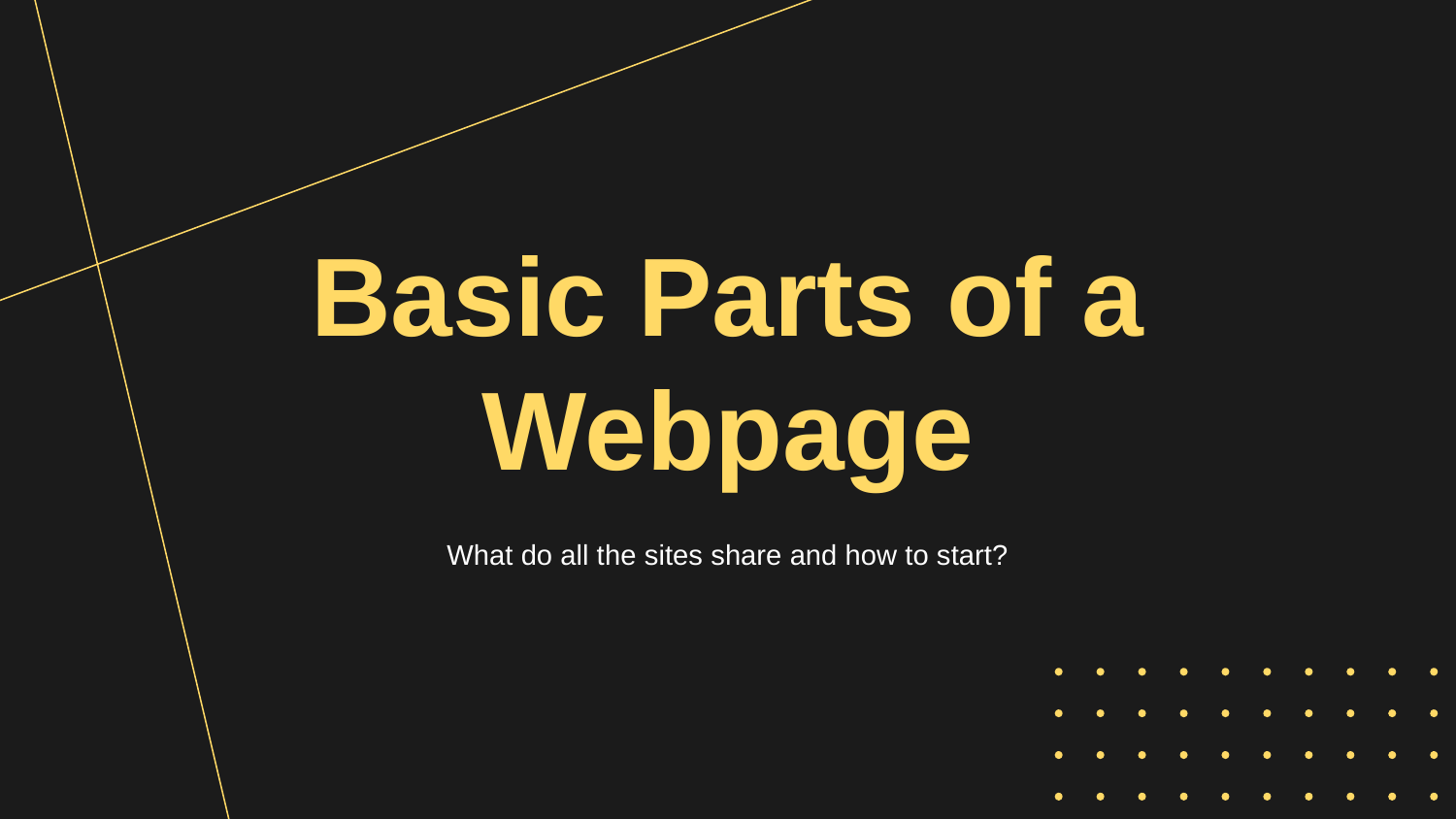

# Basic Parts of a Webpage
What do all the sites share and how to start?